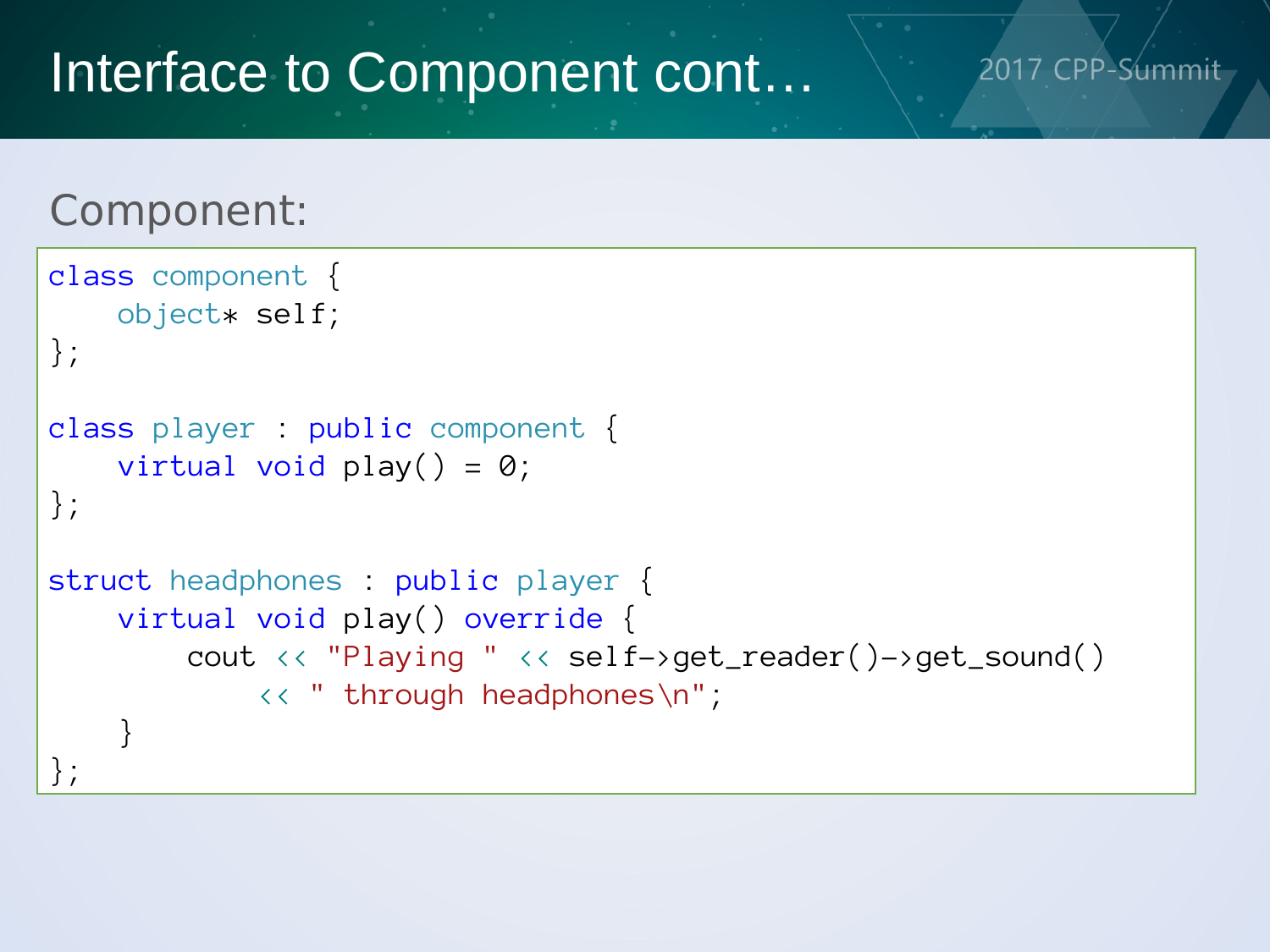

Interface to Component cont…
Component:
class component {
    object* self;
};

class player : public component {
    virtual void play() = 0;
};

struct headphones : public player {
    virtual void play() override {
        cout << "Playing " << self->get_reader()->get_sound()
            << " through headphones\n";
    }
};